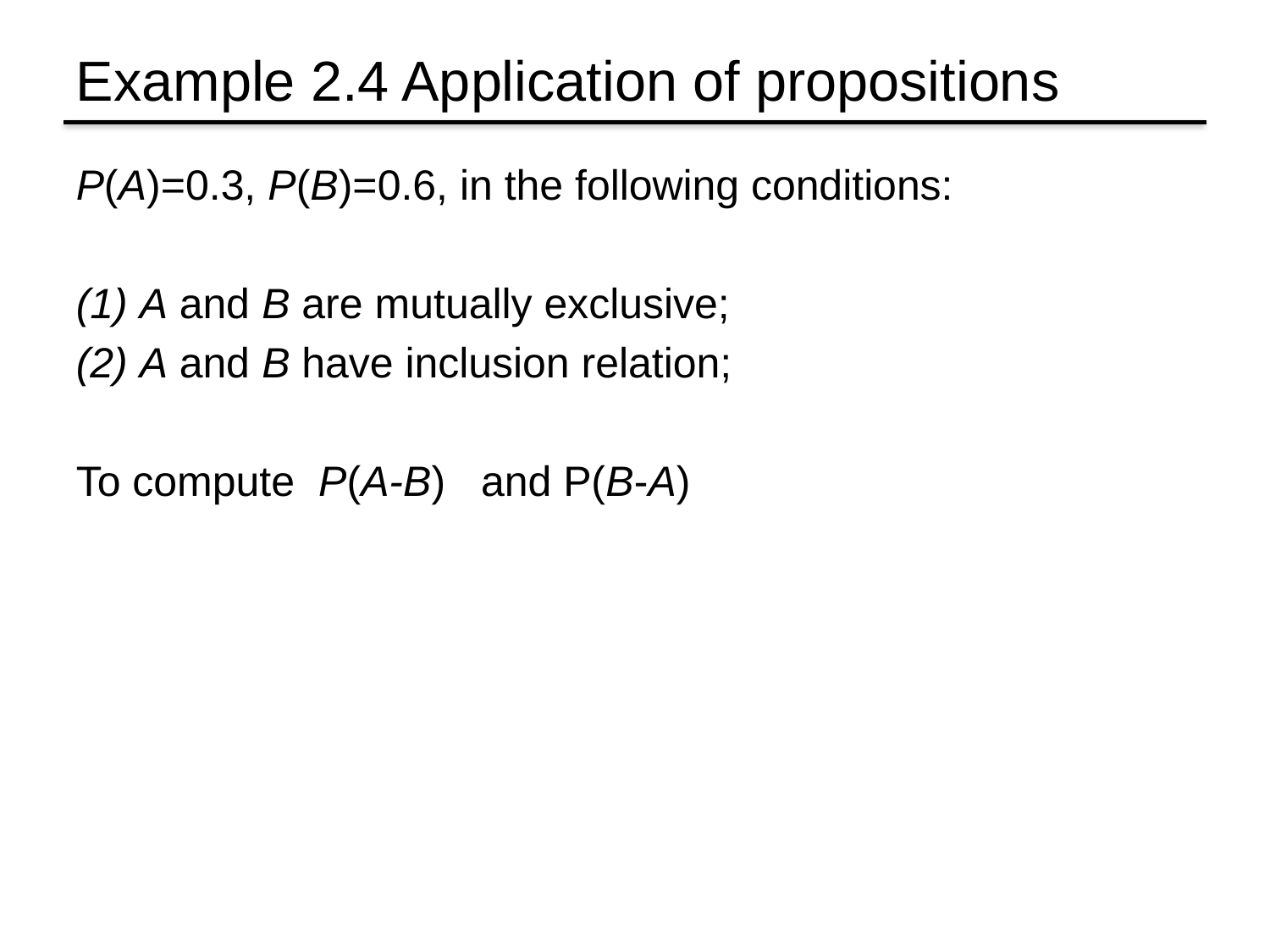

# Example 2.4 Application of propositions
P(A)=0.3, P(B)=0.6, in the following conditions:

A and B are mutually exclusive;
A and B have inclusion relation;

To compute  P(A-B)   and P(B-A)